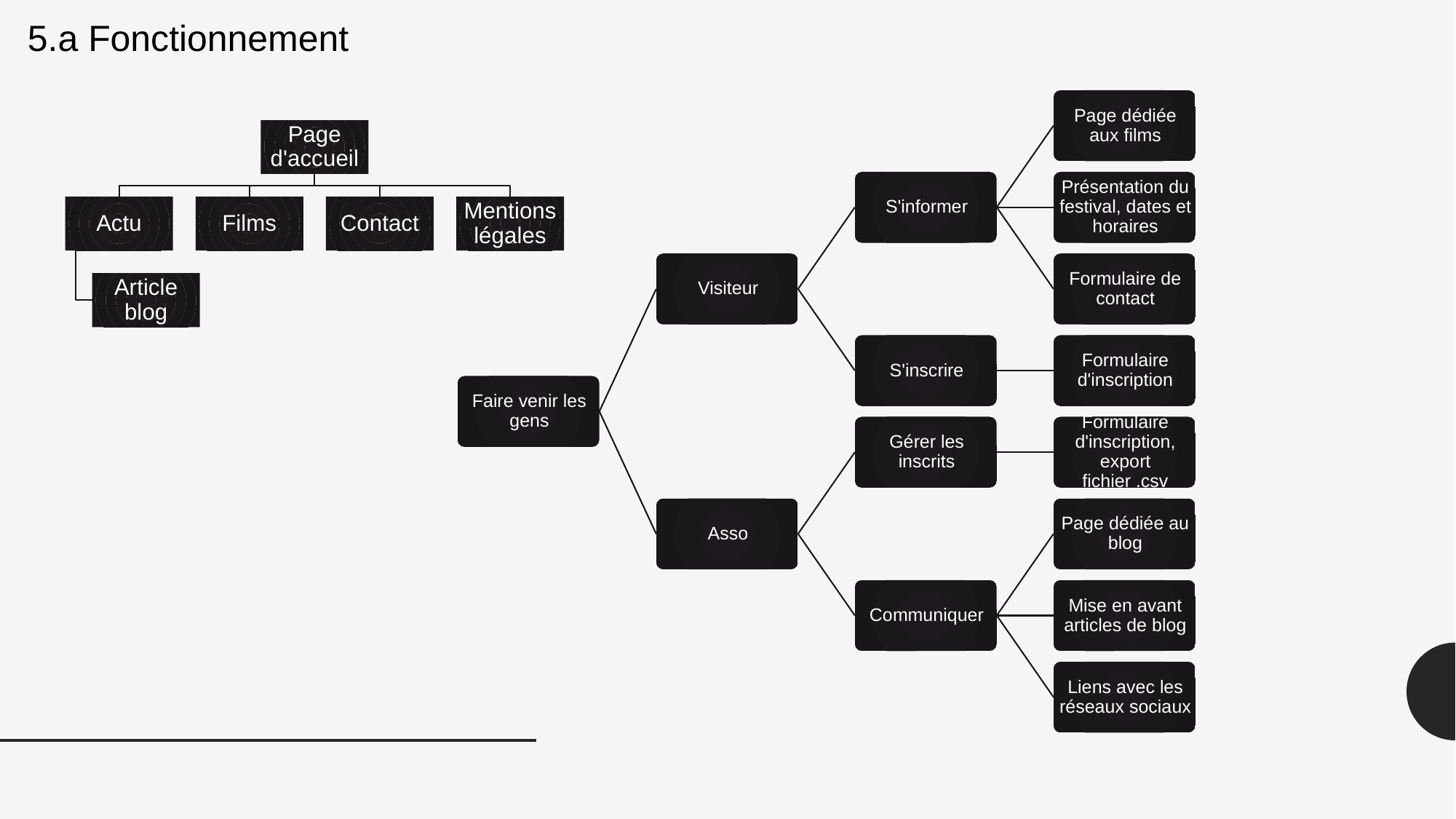

5.a Fonctionnement
Faire venir les gens

Visiteur

S'informer

Page dédiée aux films

Présentation du festival, dates et horaires

Formulaire de contact

S'inscrire

Formulaire d'inscription

Asso

Gérer les inscrits

Formulaire d'inscription, export fichier .csv

Communiquer

Page dédiée au blog

Mise en avant articles de blog

Liens avec les réseaux sociaux
Page d'accueil
Actu
Article blog
Films
Contact
Mentions légales